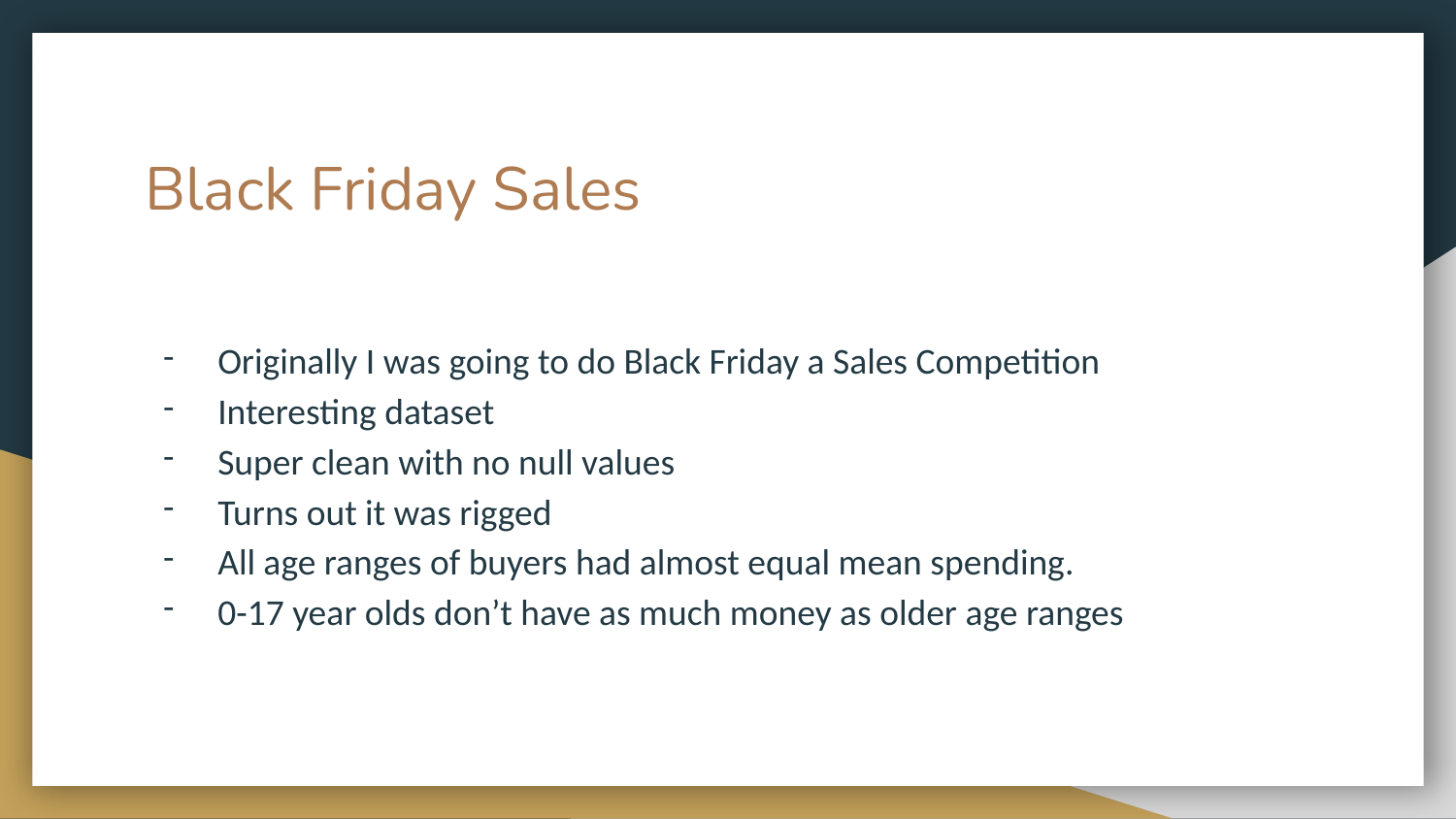

# Black Friday Sales
Originally I was going to do Black Friday a Sales Competition
Interesting dataset
Super clean with no null values
Turns out it was rigged
All age ranges of buyers had almost equal mean spending.
0-17 year olds don’t have as much money as older age ranges